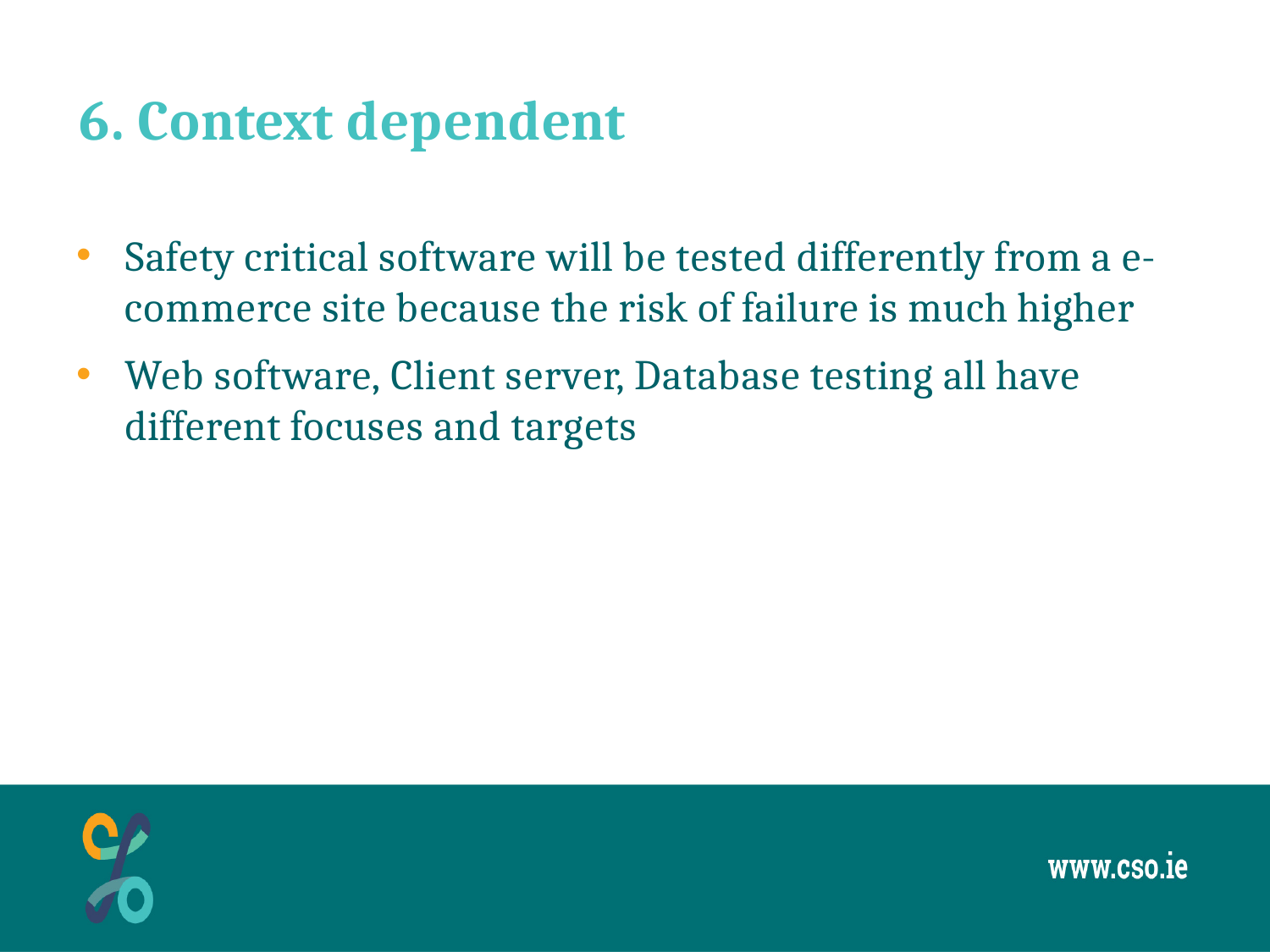

# 6. Context dependent
Safety critical software will be tested differently from a e-commerce site because the risk of failure is much higher
Web software, Client server, Database testing all have different focuses and targets